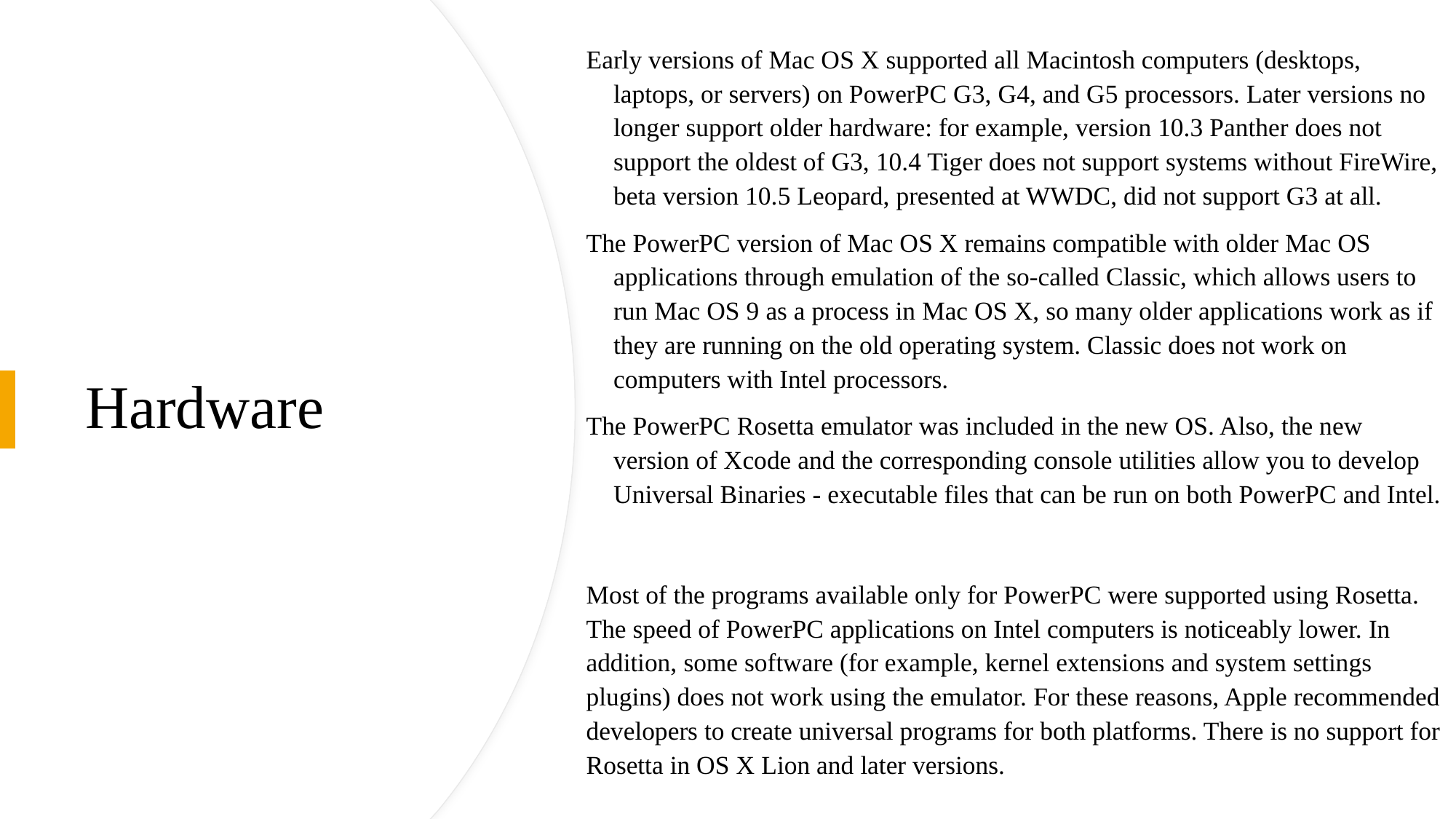

Early versions of Mac OS X supported all Macintosh computers (desktops, laptops, or servers) on PowerPC G3, G4, and G5 processors. Later versions no longer support older hardware: for example, version 10.3 Panther does not support the oldest of G3, 10.4 Tiger does not support systems without FireWire, beta version 10.5 Leopard, presented at WWDC, did not support G3 at all.
The PowerPC version of Mac OS X remains compatible with older Mac OS applications through emulation of the so-called Classic, which allows users to run Mac OS 9 as a process in Mac OS X, so many older applications work as if they are running on the old operating system. Classic does not work on computers with Intel processors.
The PowerPC Rosetta emulator was included in the new OS. Also, the new version of Xcode and the corresponding console utilities allow you to develop Universal Binaries - executable files that can be run on both PowerPC and Intel.

Most of the programs available only for PowerPC were supported using Rosetta. The speed of PowerPC applications on Intel computers is noticeably lower. In addition, some software (for example, kernel extensions and system settings plugins) does not work using the emulator. For these reasons, Apple recommended developers to create universal programs for both platforms. There is no support for Rosetta in OS X Lion and later versions.
# Hardware